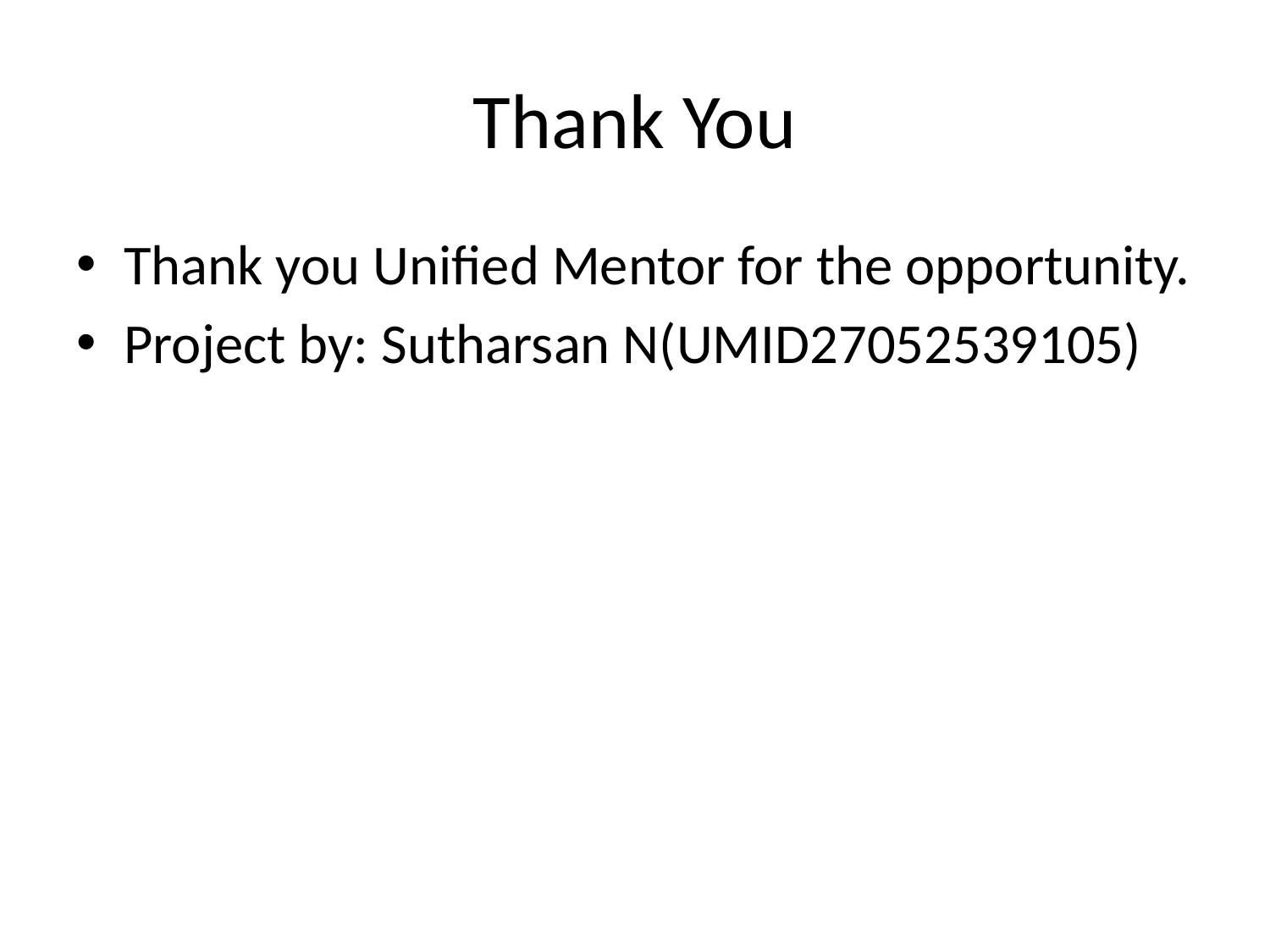

# Thank You
Thank you Unified Mentor for the opportunity.
Project by: Sutharsan N(UMID27052539105)